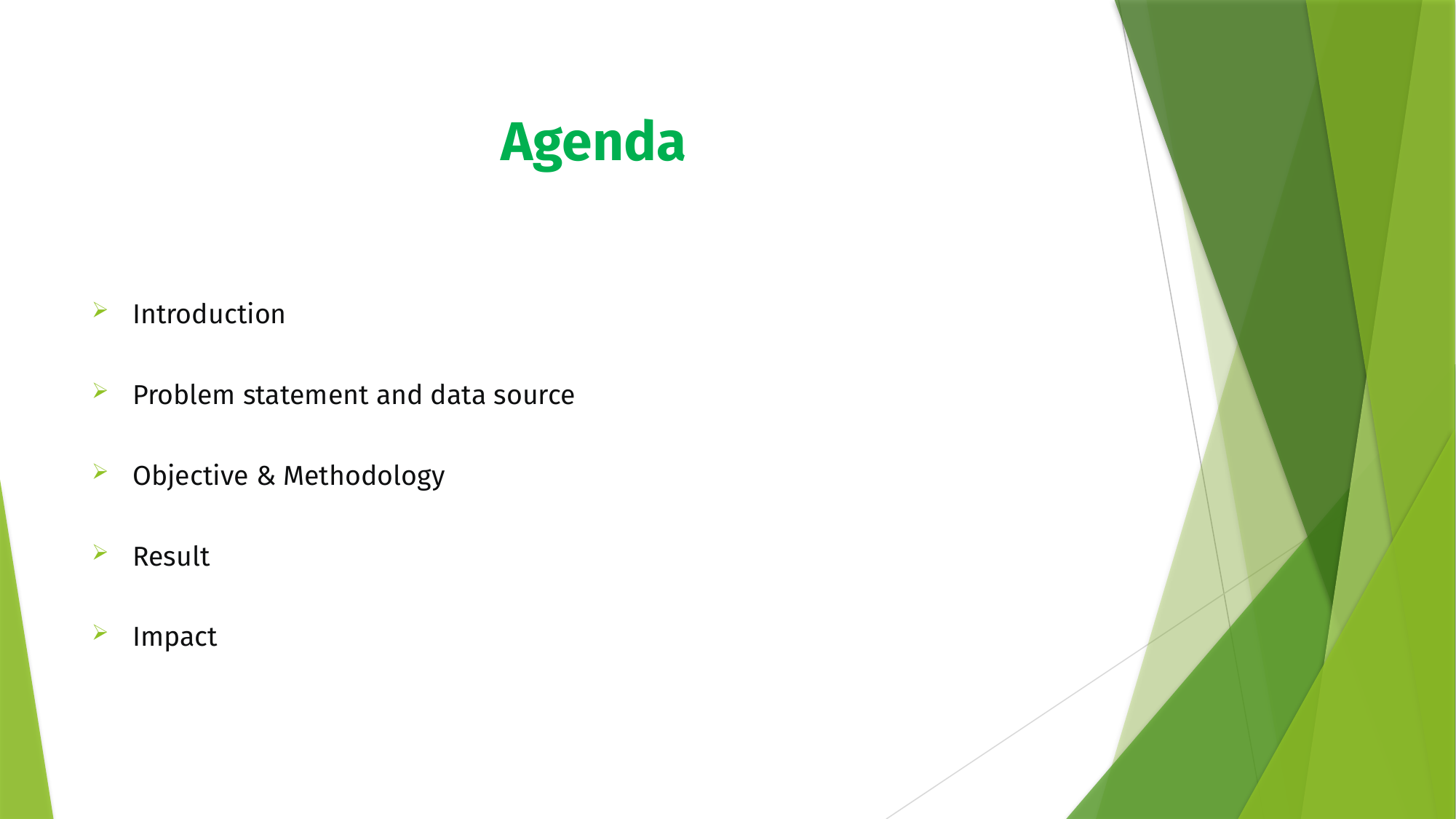

# Agenda
Introduction
Problem statement and data source
Objective & Methodology
Result
Impact